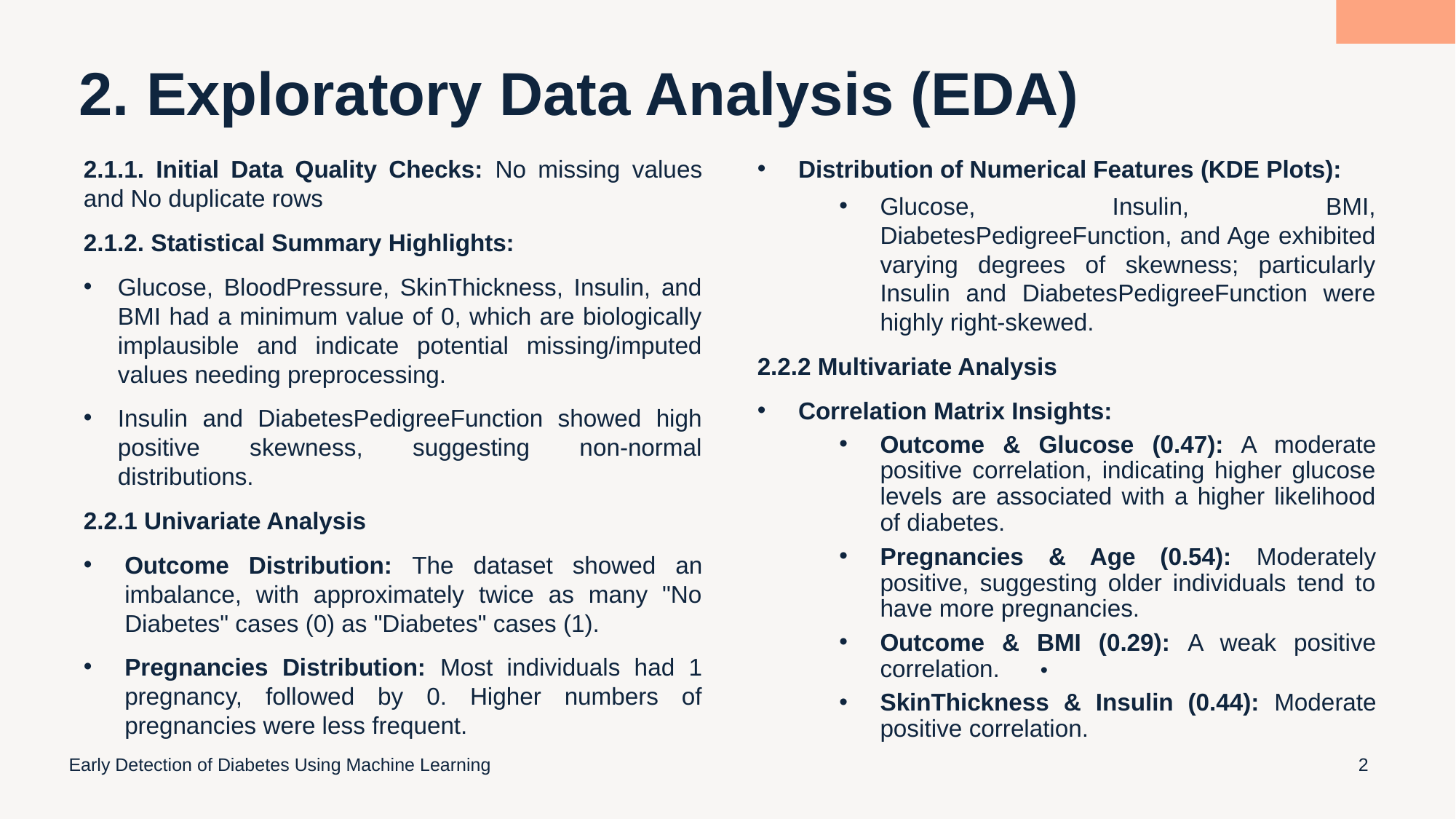

# 2. Exploratory Data Analysis (EDA)
2.1.1. Initial Data Quality Checks: No missing values and No duplicate rows
2.1.2. Statistical Summary Highlights:
Glucose, BloodPressure, SkinThickness, Insulin, and BMI had a minimum value of 0, which are biologically implausible and indicate potential missing/imputed values needing preprocessing.
Insulin and DiabetesPedigreeFunction showed high positive skewness, suggesting non-normal distributions.
2.2.1 Univariate Analysis
Outcome Distribution: The dataset showed an imbalance, with approximately twice as many "No Diabetes" cases (0) as "Diabetes" cases (1).
Pregnancies Distribution: Most individuals had 1 pregnancy, followed by 0. Higher numbers of pregnancies were less frequent.
Distribution of Numerical Features (KDE Plots):
Glucose, Insulin, BMI, DiabetesPedigreeFunction, and Age exhibited varying degrees of skewness; particularly Insulin and DiabetesPedigreeFunction were highly right-skewed.
2.2.2 Multivariate Analysis
Correlation Matrix Insights:
Outcome & Glucose (0.47): A moderate positive correlation, indicating higher glucose levels are associated with a higher likelihood of diabetes.
Pregnancies & Age (0.54): Moderately positive, suggesting older individuals tend to have more pregnancies.
Outcome & BMI (0.29): A weak positive correlation.      •
SkinThickness & Insulin (0.44): Moderate positive correlation.
Early Detection of Diabetes Using Machine Learning
2